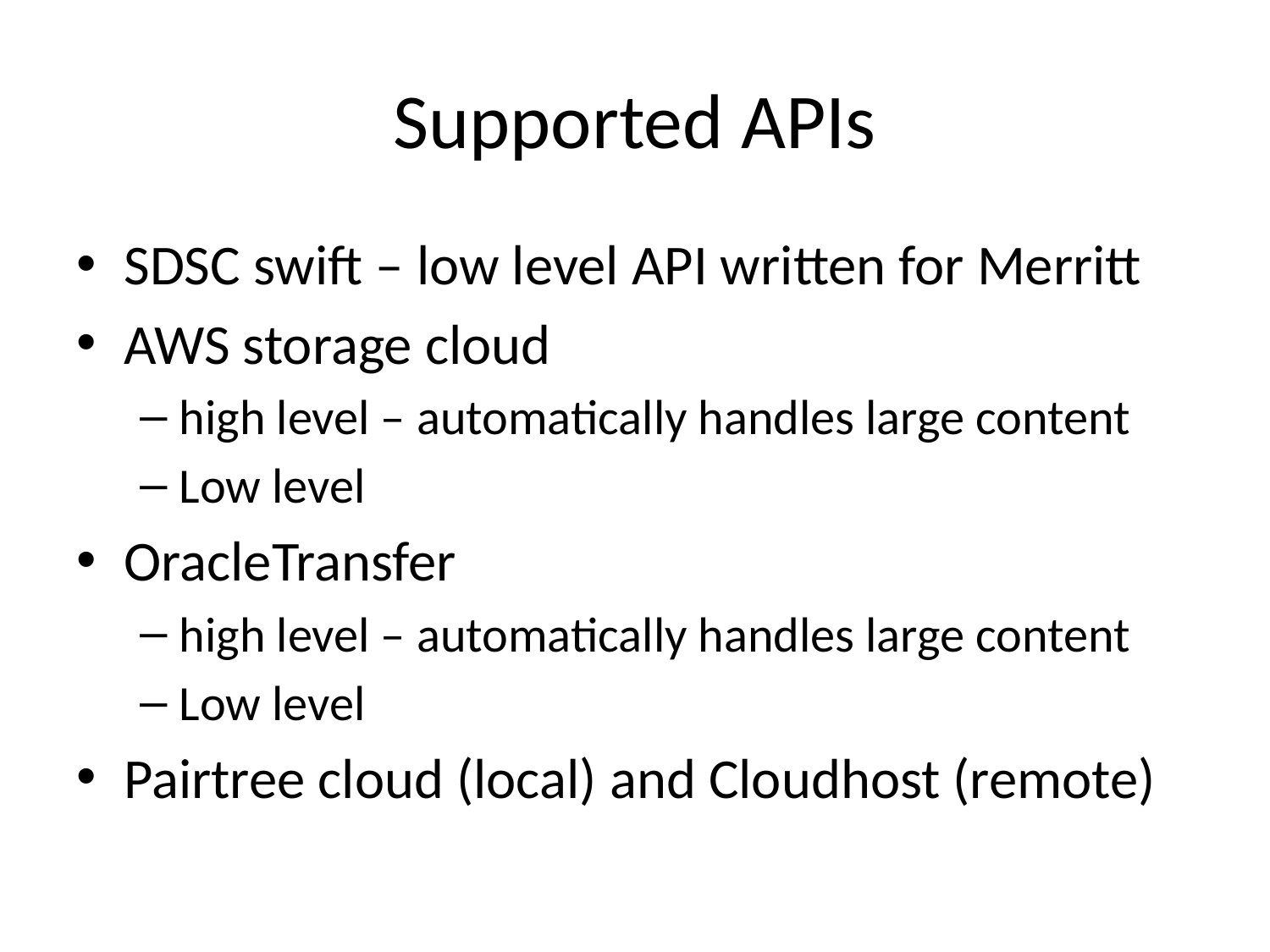

# Supported APIs
SDSC swift – low level API written for Merritt
AWS storage cloud
high level – automatically handles large content
Low level
OracleTransfer
high level – automatically handles large content
Low level
Pairtree cloud (local) and Cloudhost (remote)